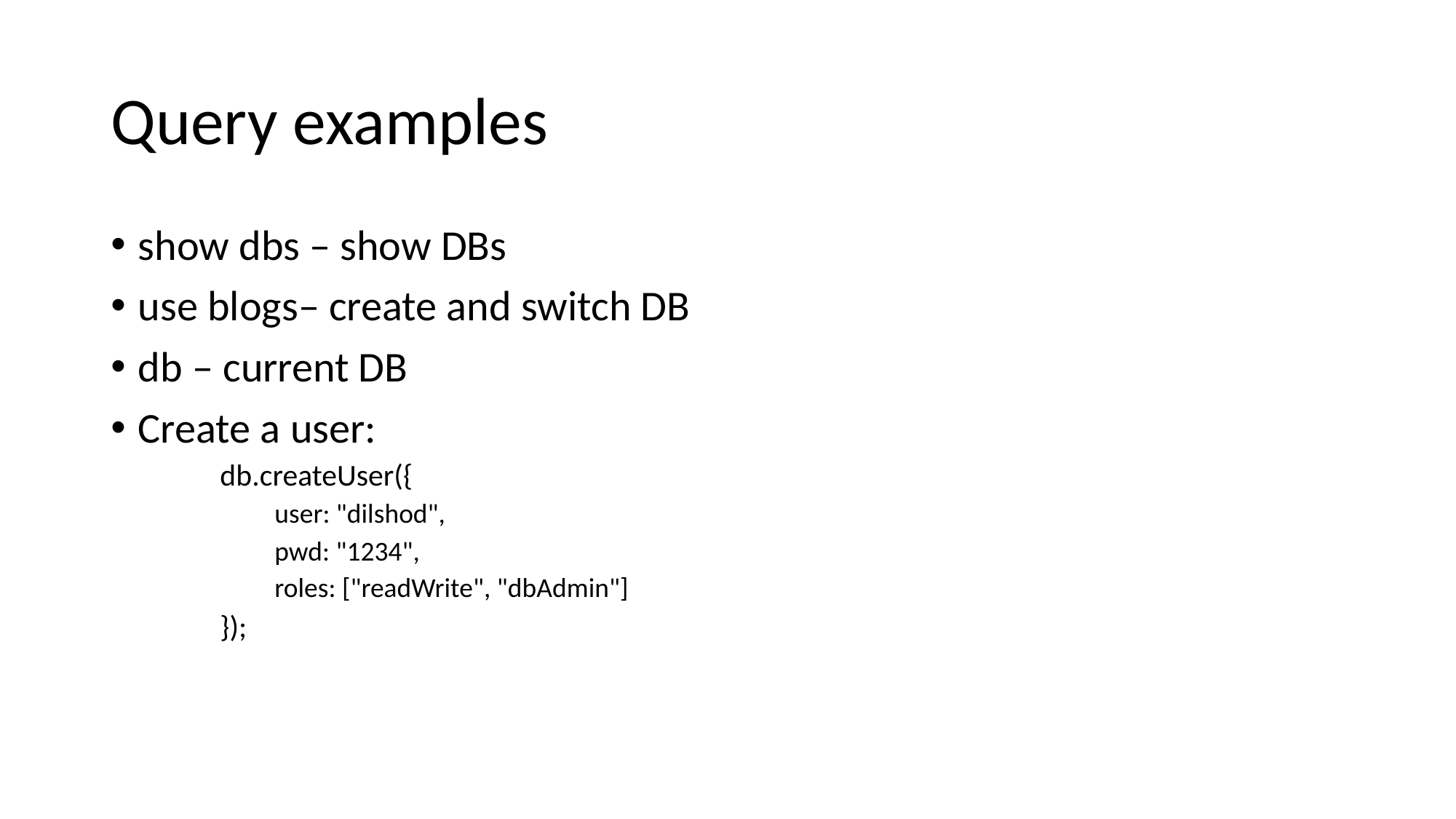

# Query examples
show dbs – show DBs
use blogs– create and switch DB
db – current DB
Create a user:
db.createUser({
user: "dilshod",
pwd: "1234",
roles: ["readWrite", "dbAdmin"]
});